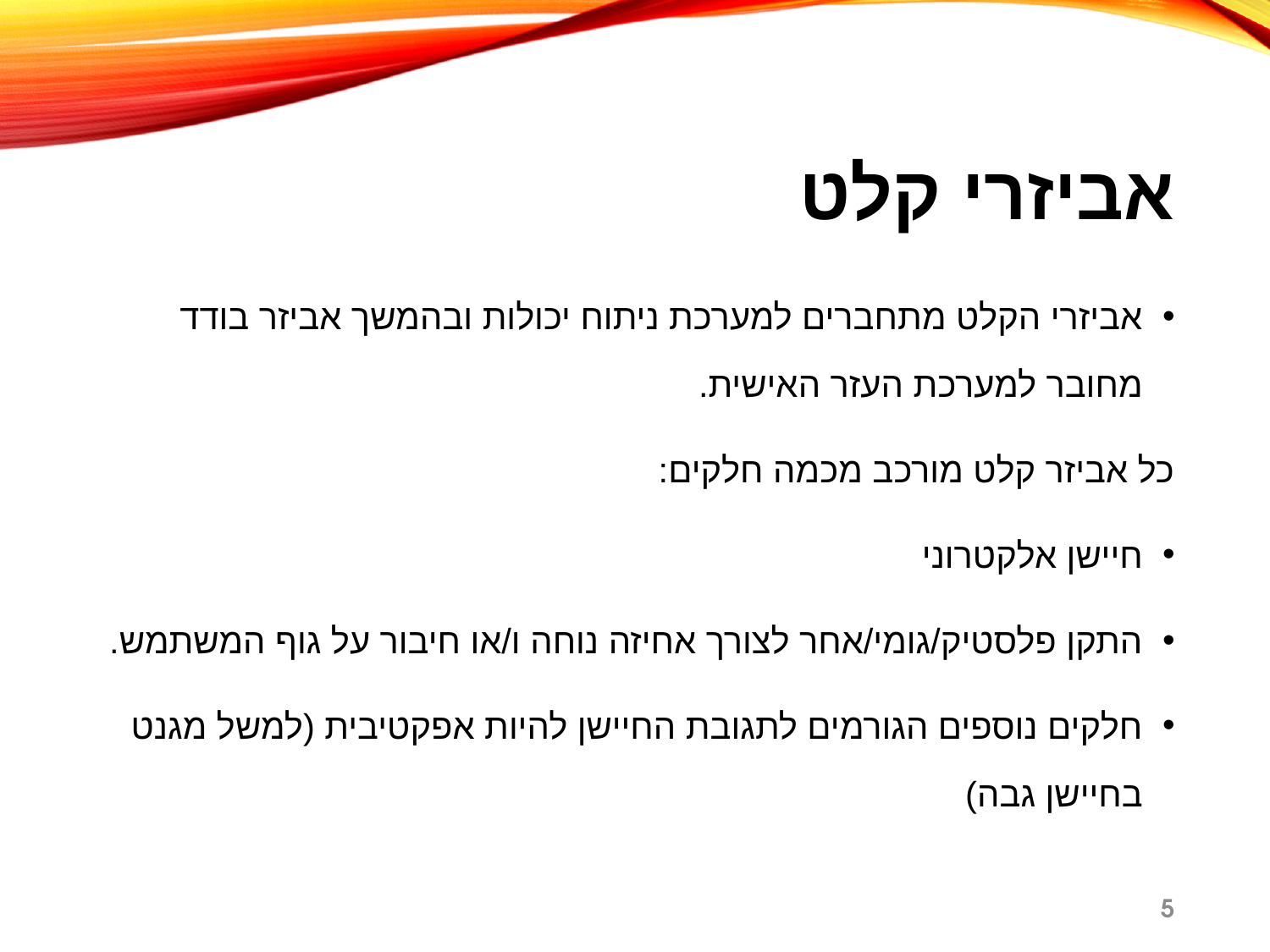

# אביזרי קלט
אביזרי הקלט מתחברים למערכת ניתוח יכולות ובהמשך אביזר בודד מחובר למערכת העזר האישית.
כל אביזר קלט מורכב מכמה חלקים:
חיישן אלקטרוני
התקן פלסטיק/גומי/אחר לצורך אחיזה נוחה ו/או חיבור על גוף המשתמש.
חלקים נוספים הגורמים לתגובת החיישן להיות אפקטיבית (למשל מגנט בחיישן גבה)

5